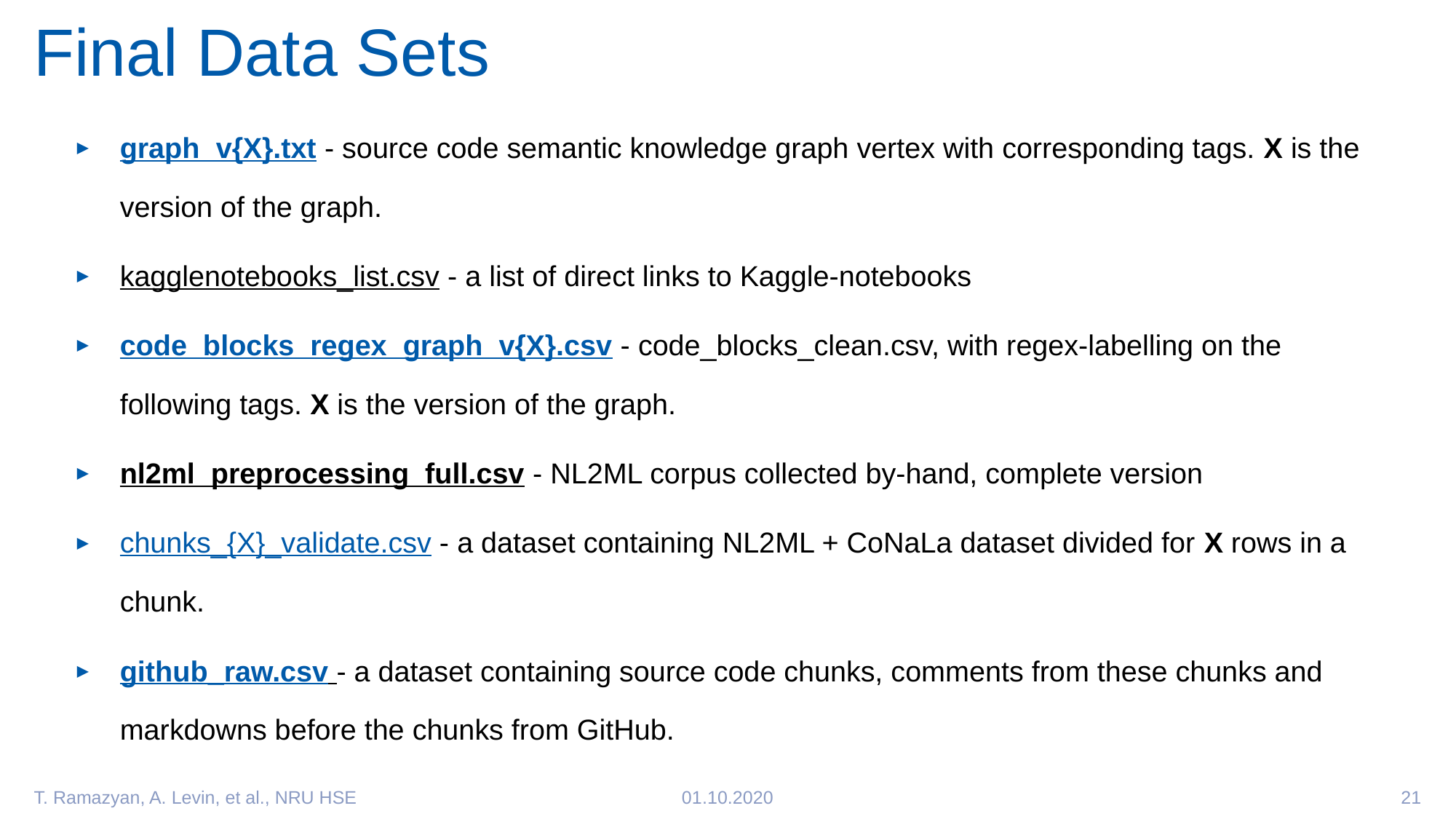

# Final Data Sets
graph_v{X}.txt - source code semantic knowledge graph vertex with corresponding tags. X is the version of the graph.
kagglenotebooks_list.csv - a list of direct links to Kaggle-notebooks
code_blocks_regex_graph_v{X}.csv - code_blocks_clean.csv, with regex-labelling on the following tags. X is the version of the graph.
nl2ml_preprocessing_full.csv - NL2ML corpus collected by-hand, complete version
chunks_{X}_validate.csv - a dataset containing NL2ML + CoNaLa dataset divided for X rows in a chunk.
github_raw.csv - a dataset containing source code chunks, comments from these chunks and markdowns before the chunks from GitHub.

T. Ramazyan, A. Levin, et al., NRU HSE
01.10.2020
21